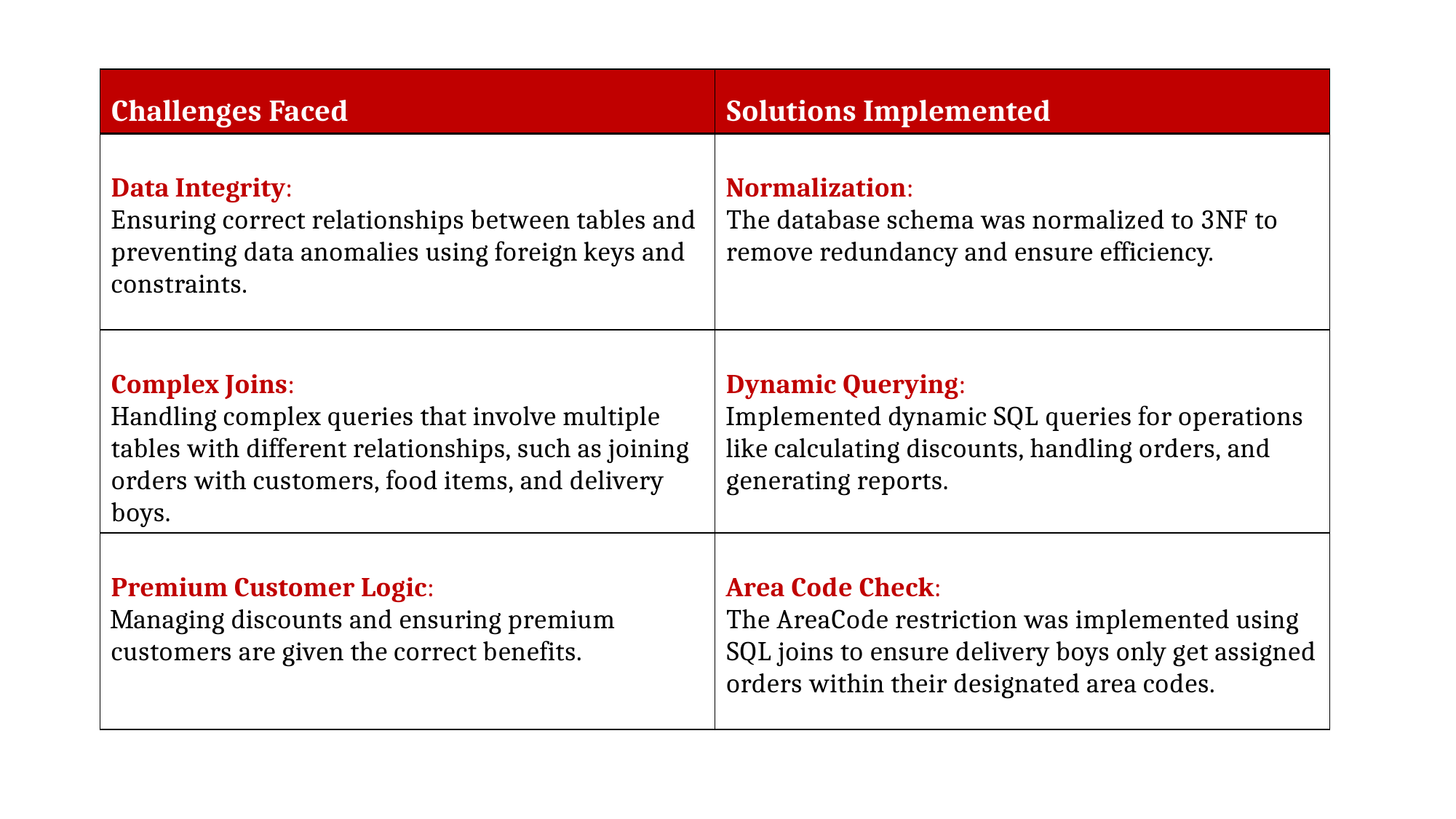

| Challenges Faced | Solutions Implemented |
| --- | --- |
| Data Integrity: Ensuring correct relationships between tables and preventing data anomalies using foreign keys and constraints. | Normalization: The database schema was normalized to 3NF to remove redundancy and ensure efficiency. |
| Complex Joins: Handling complex queries that involve multiple tables with different relationships, such as joining orders with customers, food items, and delivery boys. | Dynamic Querying: Implemented dynamic SQL queries for operations like calculating discounts, handling orders, and generating reports. |
| Premium Customer Logic: Managing discounts and ensuring premium customers are given the correct benefits. | Area Code Check: The AreaCode restriction was implemented using SQL joins to ensure delivery boys only get assigned orders within their designated area codes. |